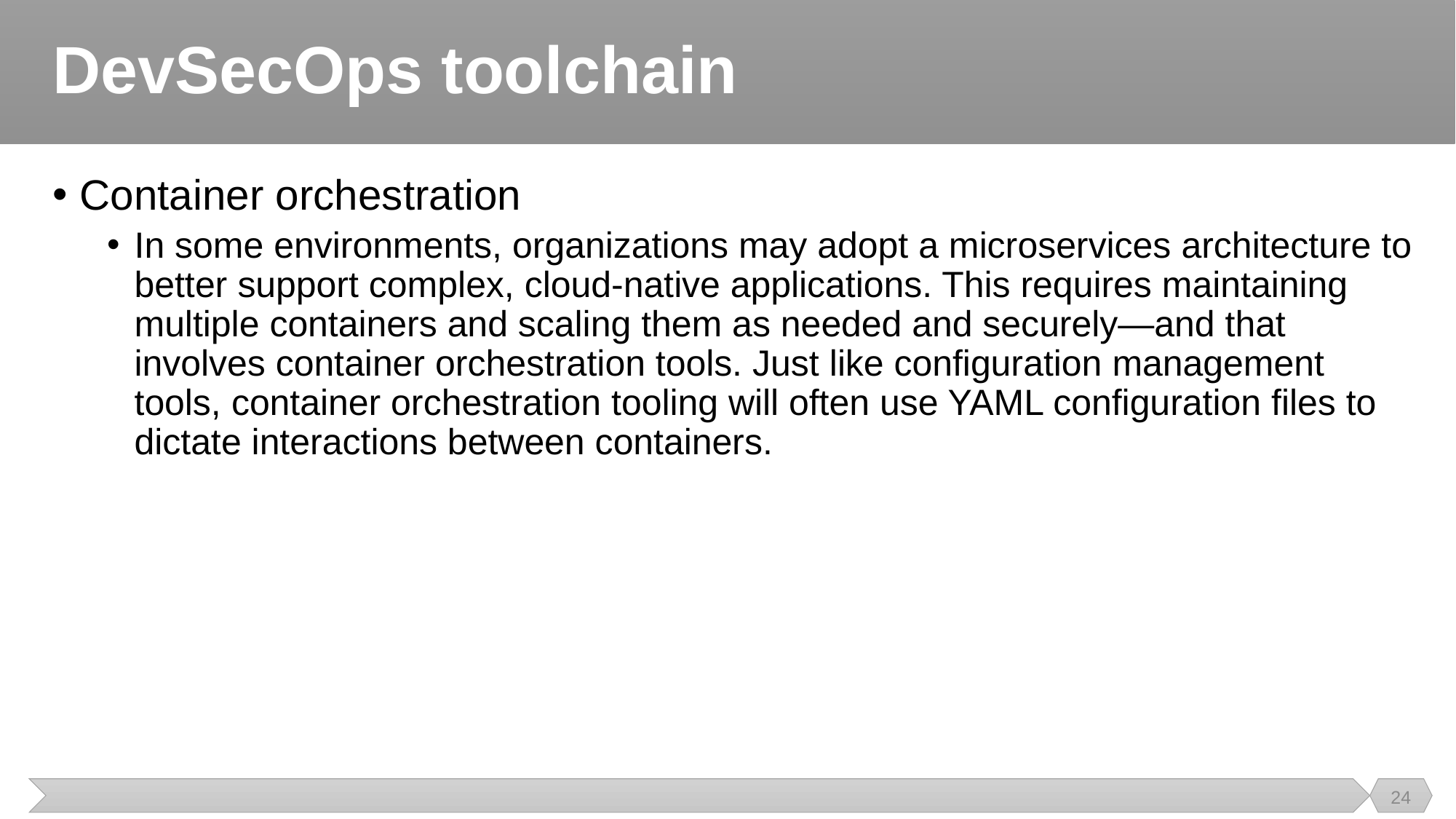

# DevSecOps toolchain
Container orchestration
In some environments, organizations may adopt a microservices architecture to better support complex, cloud-native applications. This requires maintaining multiple containers and scaling them as needed and securely—and that involves container orchestration tools. Just like configuration management tools, container orchestration tooling will often use YAML configuration files to dictate interactions between containers.
24